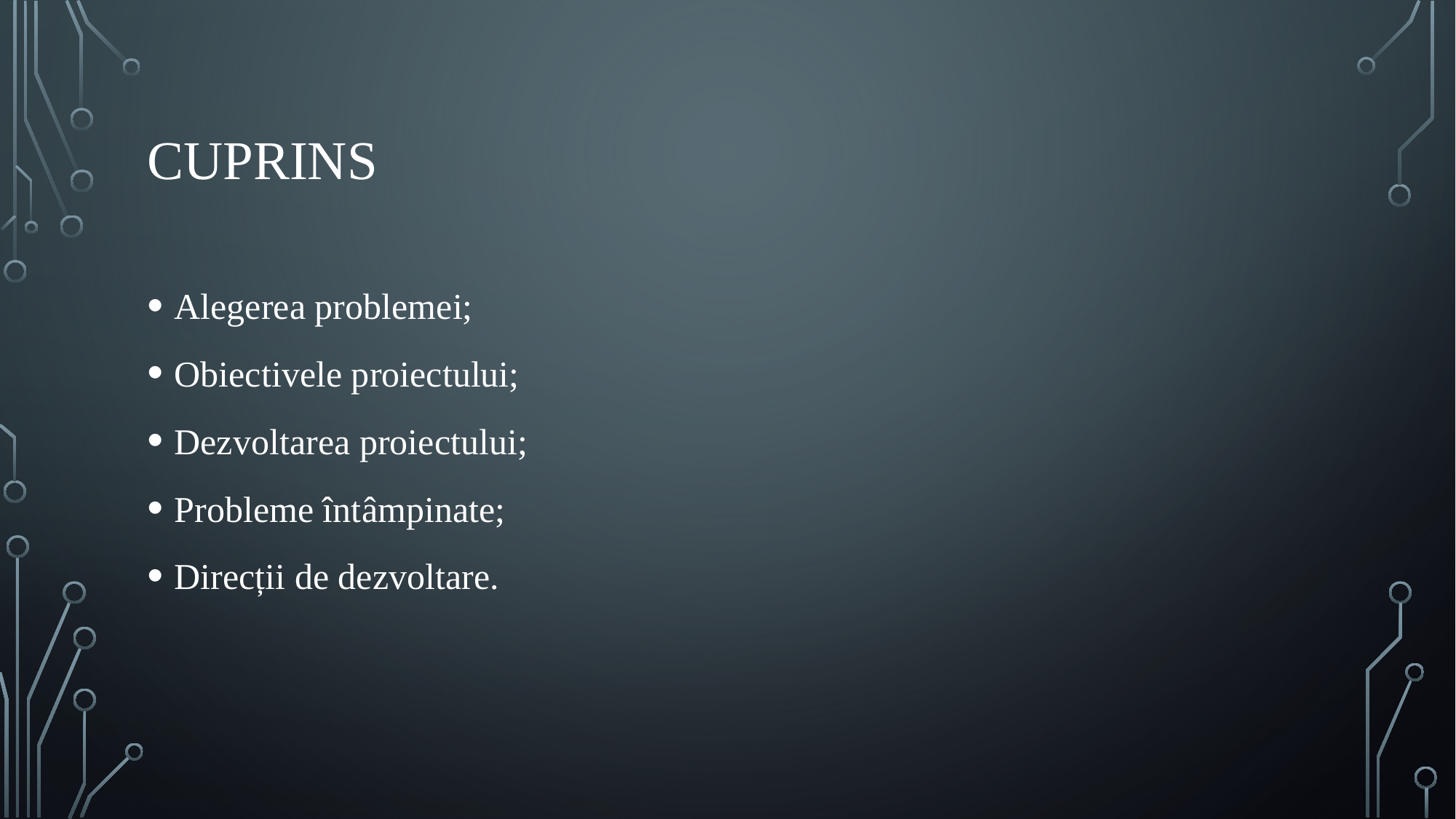

# Cuprins
Alegerea problemei;
Obiectivele proiectului;
Dezvoltarea proiectului;
Probleme întâmpinate;
Direcții de dezvoltare.